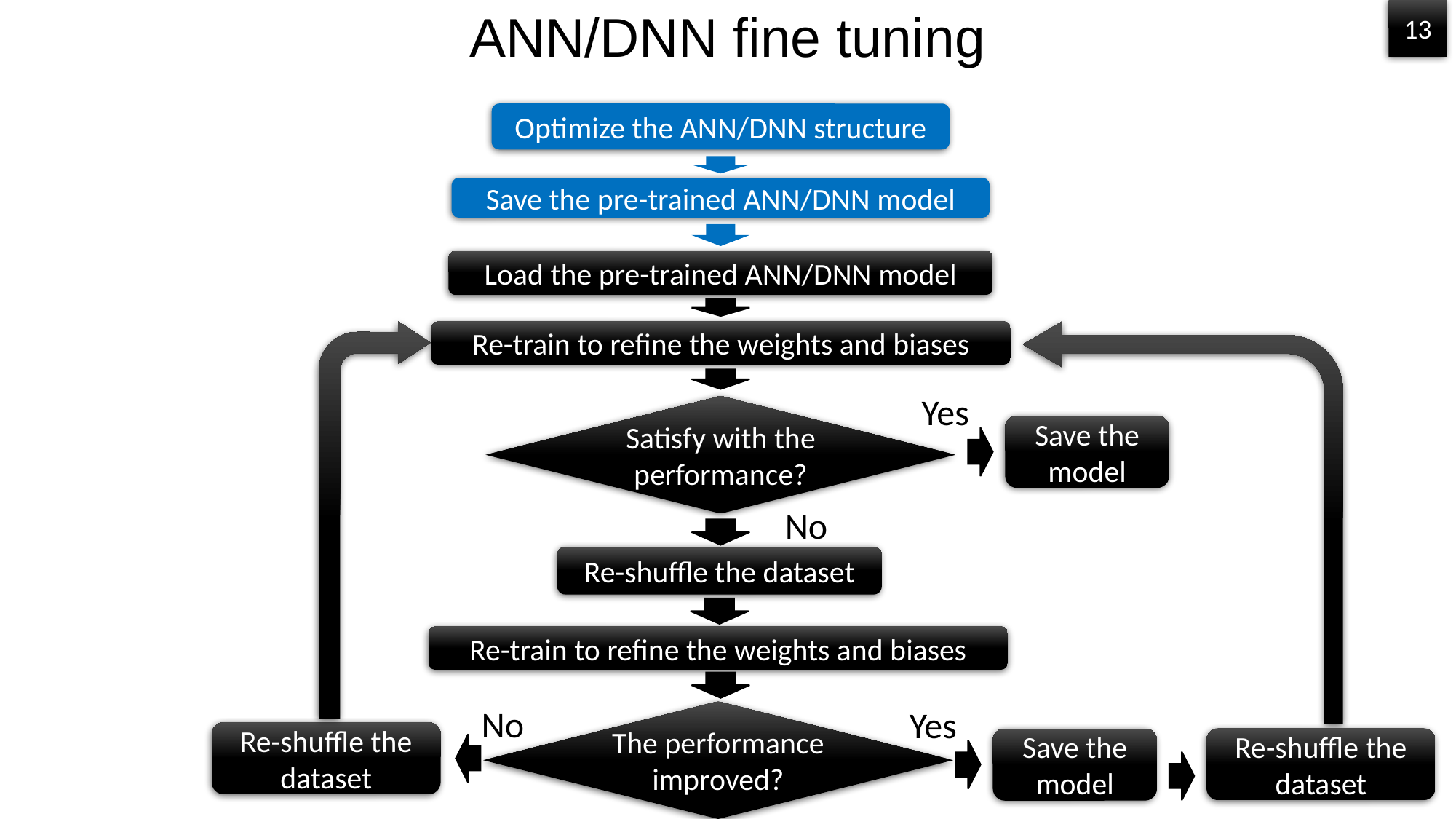

# ANN/DNN fine tuning
13
Optimize the ANN/DNN structure

Save the pre-trained ANN/DNN model

Load the pre-trained ANN/DNN model

Re-train to refine the weights and biases

Yes
Satisfy with the performance?
Save the model

No

Re-shuffle the dataset

Re-train to refine the weights and biases

No
Yes
The performance improved?
Re-shuffle the dataset
Re-shuffle the dataset
Save the model